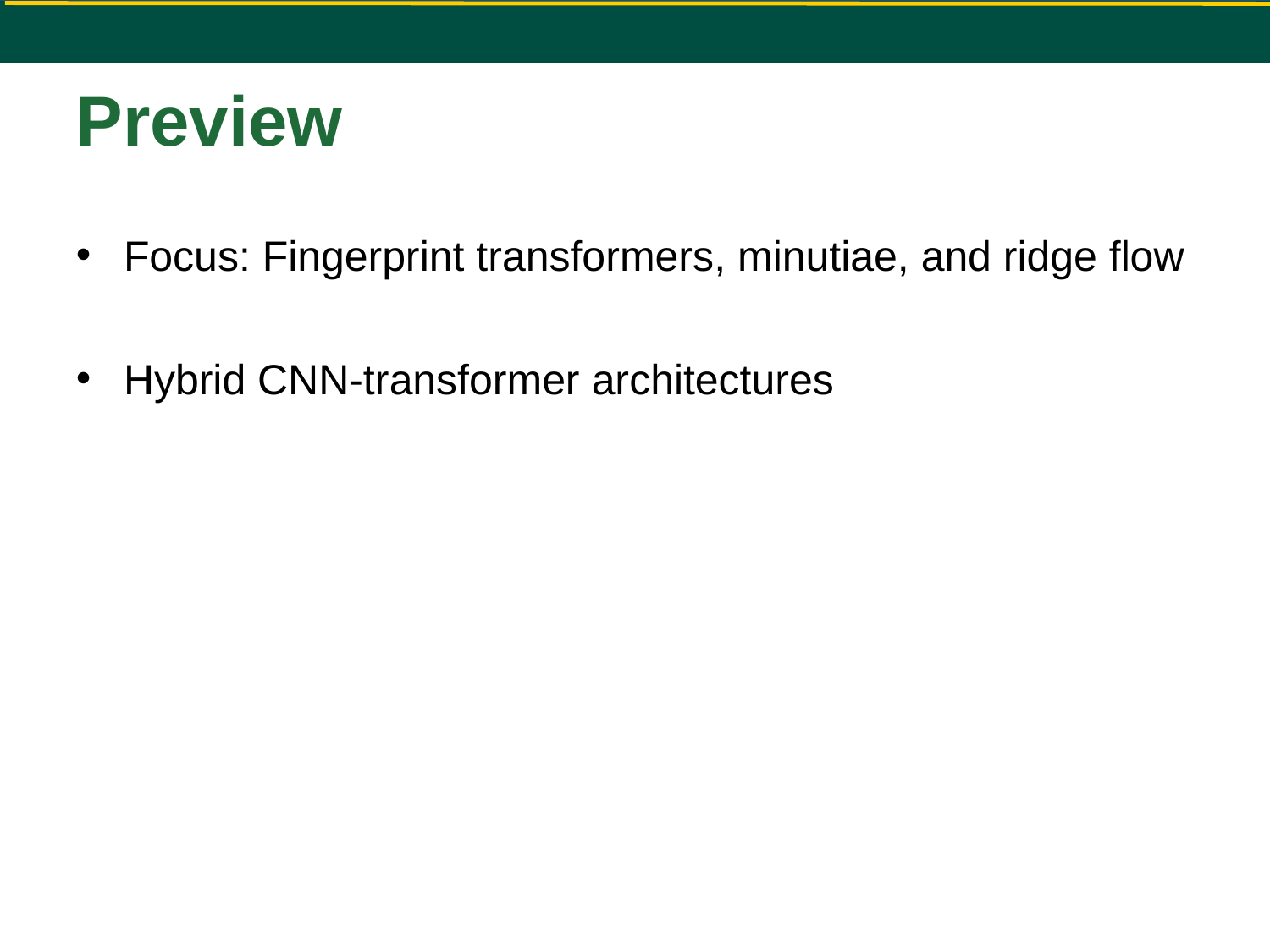

# Preview
Focus: Fingerprint transformers, minutiae, and ridge flow

Hybrid CNN-transformer architectures